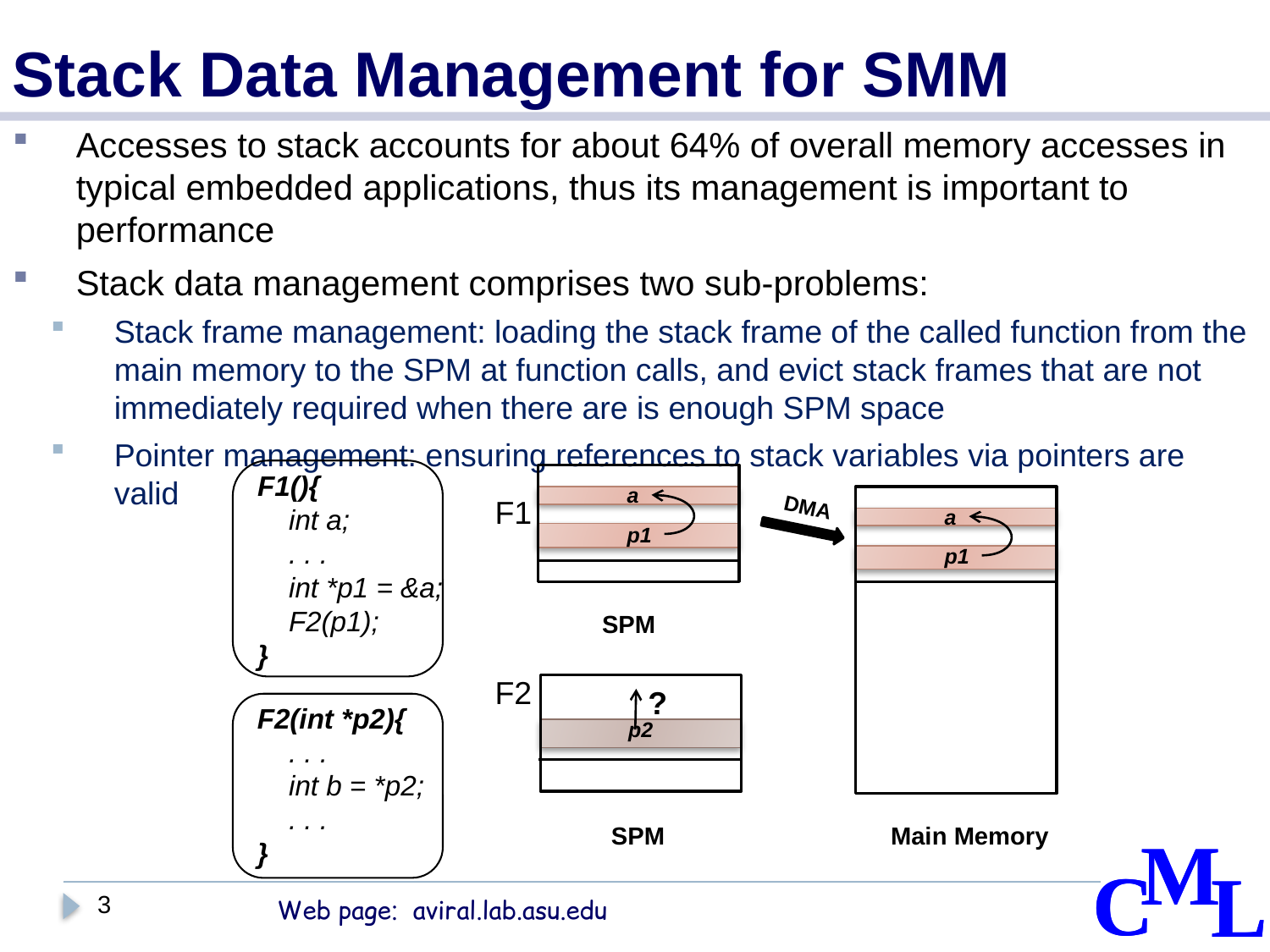

# Stack Data Management for SMM
Accesses to stack accounts for about 64% of overall memory accesses in  typical embedded applications, thus its management is important to performance
Stack data management comprises two sub-problems:
Stack frame management: loading the stack frame of the called function from the main memory to the SPM at function calls, and evict stack frames that are not immediately required when there are is enough SPM space
Pointer management: ensuring references to stack variables via pointers are valid

F1(){
    int a;
    . . .
    int *p1 = &a;
    F2(p1);
}

a
F1

DMA
a

p1

p1

SPM
F2

?

F2(int *p2){
    . . .
    int b = *p2;
    . . .
}
p2

SPM
Main Memory
3